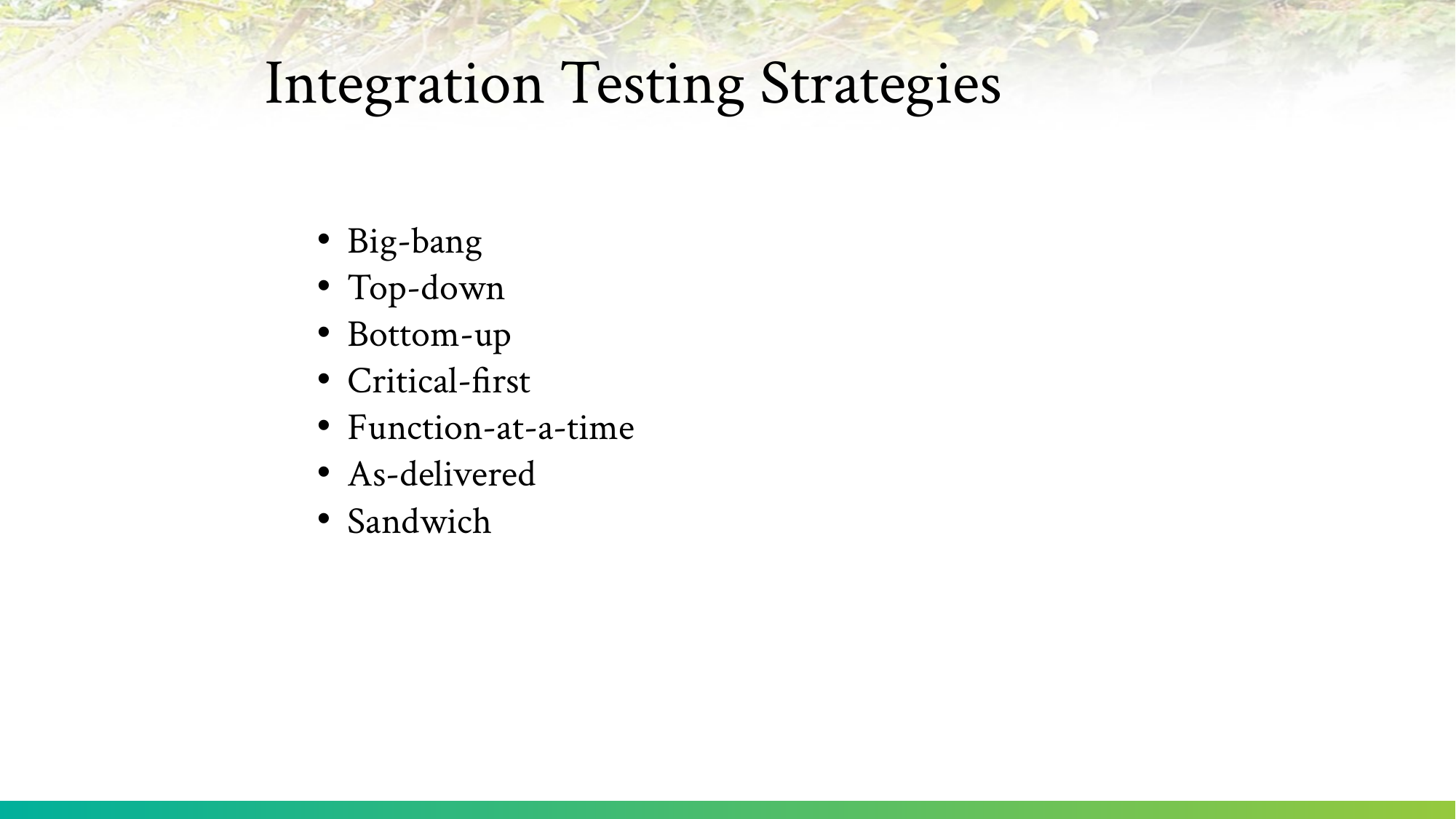

# Integration Testing Strategies

Big-bang
Top-down
Bottom-up
Critical-first
Function-at-a-time
As-delivered
Sandwich